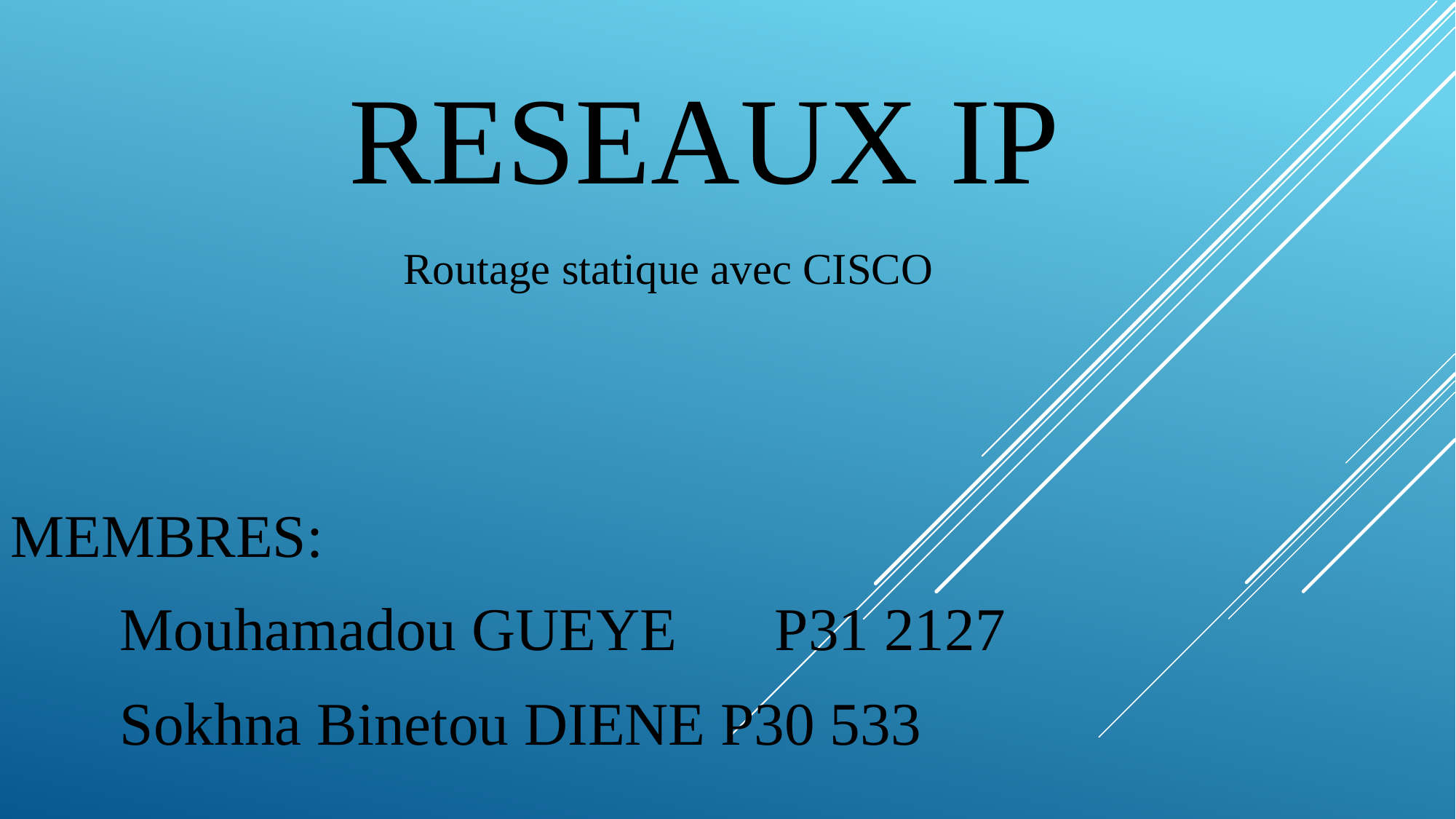

# RESEAUX IP
Routage statique avec CISCO
MEMBRES:
	Mouhamadou GUEYE 	P31 2127
	Sokhna Binetou DIENE P30 533